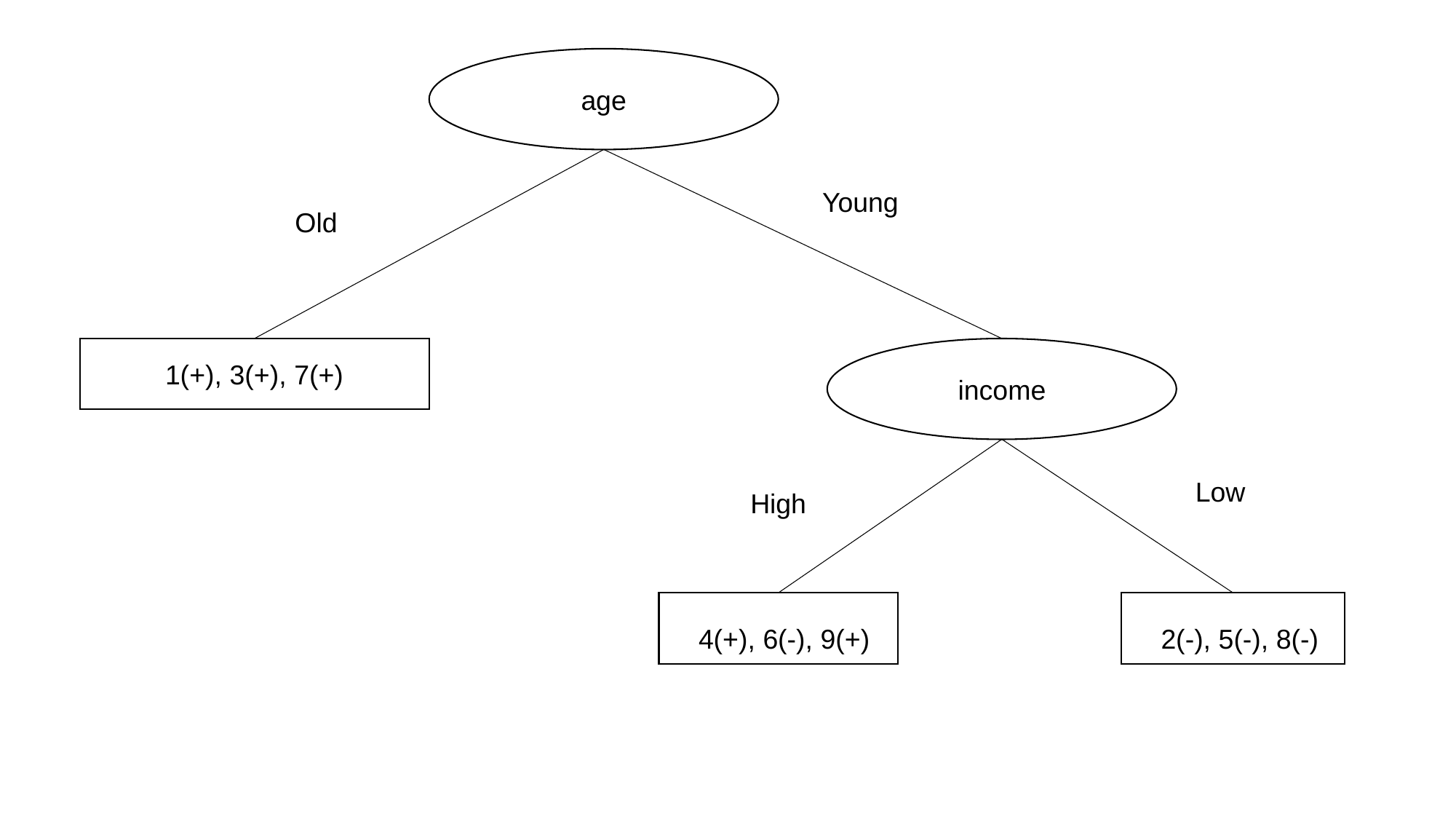

age
Young
Old
1(+), 3(+), 7(+)
income
Low
High
4(+), 6(-), 9(+)
2(-), 5(-), 8(-)